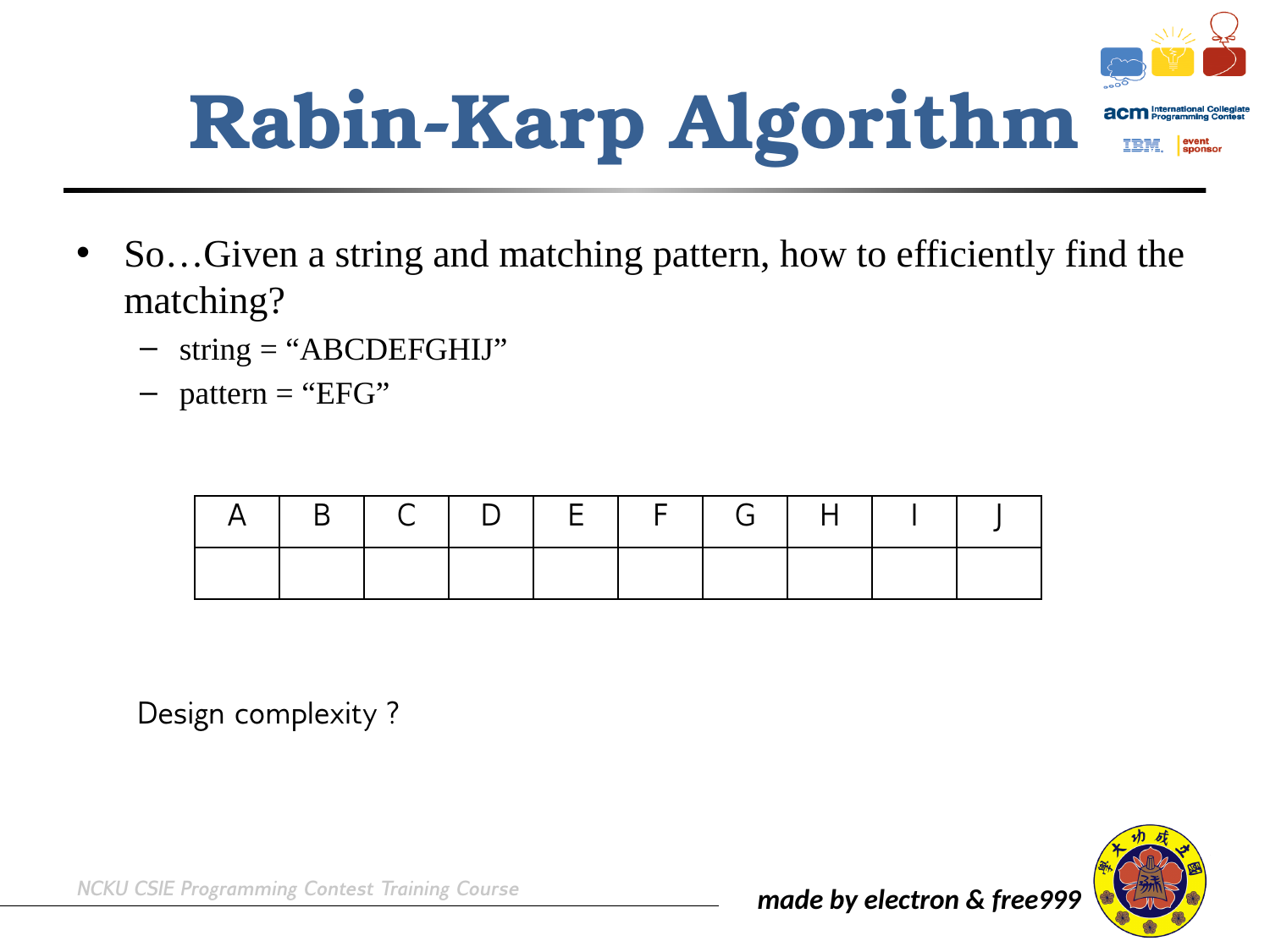

# Rabin-Karp Algorithm
So…Given a string and matching pattern, how to efficiently find the matching?
string = “ABCDEFGHIJ”
pattern = “EFG”

| A | B | C | D | E | F | G | H | I | J |
| --- | --- | --- | --- | --- | --- | --- | --- | --- | --- |
|  |  |  |  |  |  |  |  |  |  |
Design complexity ?
NCKU CSIE Programming Contest Training Course